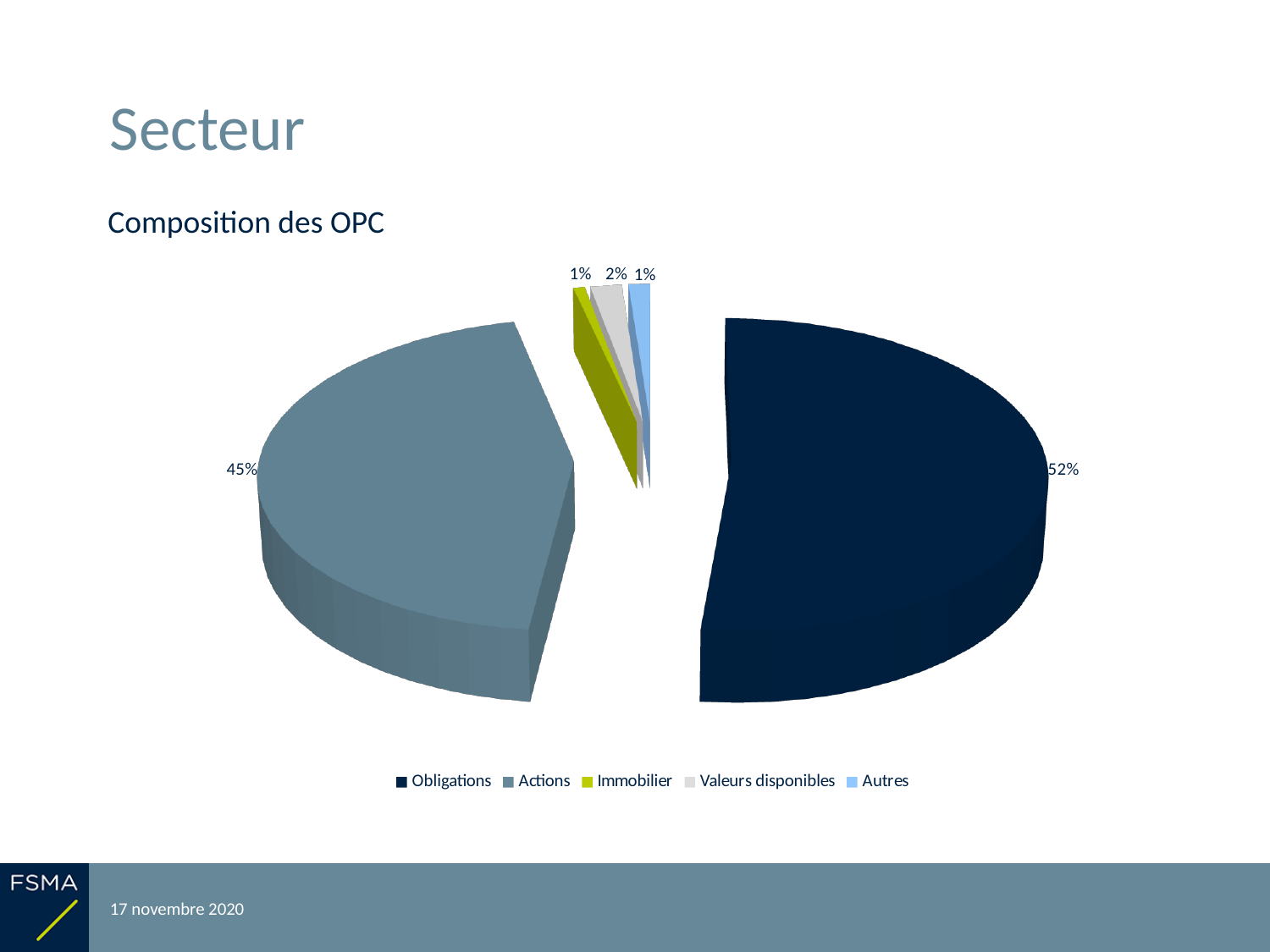

# Secteur
Composition des OPC

[unsupported chart]

[unsupported chart]

17 novembre 2020
Reporting relatif à l'exercice 2019
17